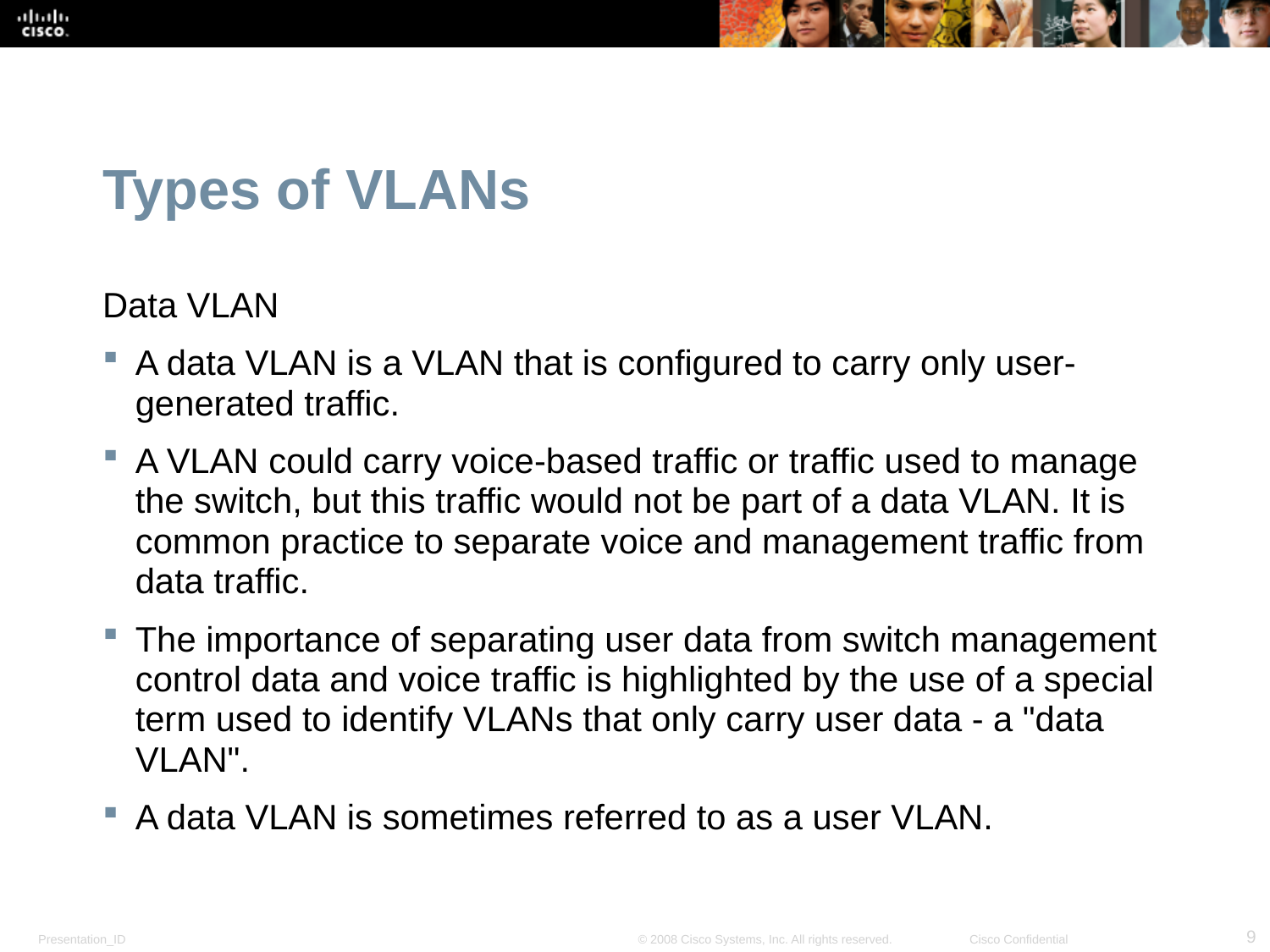

# Types of VLANs
Data VLAN
A data VLAN is a VLAN that is configured to carry only user-generated traffic.
A VLAN could carry voice-based traffic or traffic used to manage the switch, but this traffic would not be part of a data VLAN. It is common practice to separate voice and management traffic from data traffic.
The importance of separating user data from switch management control data and voice traffic is highlighted by the use of a special term used to identify VLANs that only carry user data - a "data VLAN".
A data VLAN is sometimes referred to as a user VLAN.